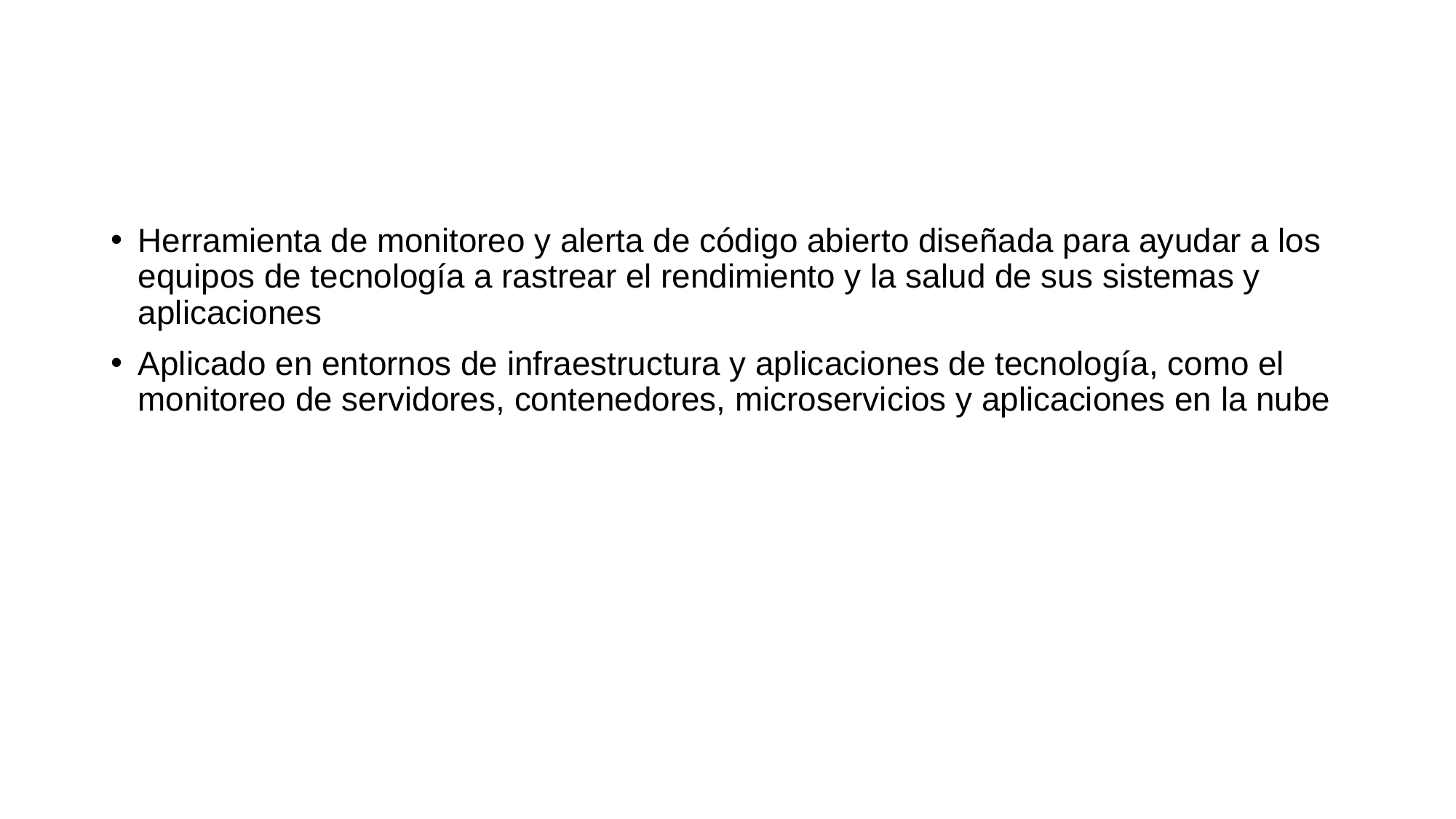

#
Herramienta de monitoreo y alerta de código abierto diseñada para ayudar a los equipos de tecnología a rastrear el rendimiento y la salud de sus sistemas y aplicaciones
Aplicado en entornos de infraestructura y aplicaciones de tecnología, como el monitoreo de servidores, contenedores, microservicios y aplicaciones en la nube